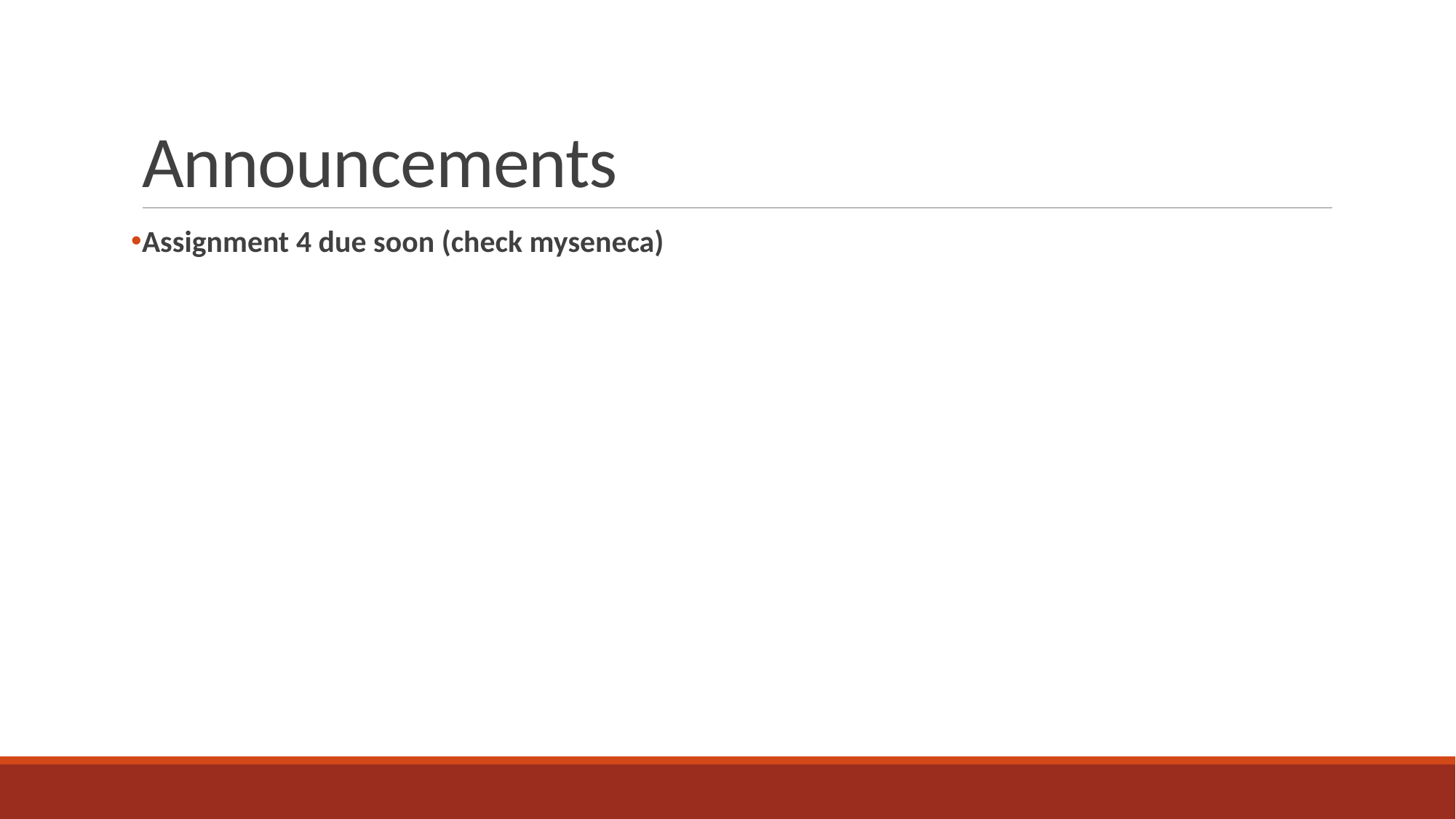

# Announcements
Assignment 4 due soon (check myseneca)